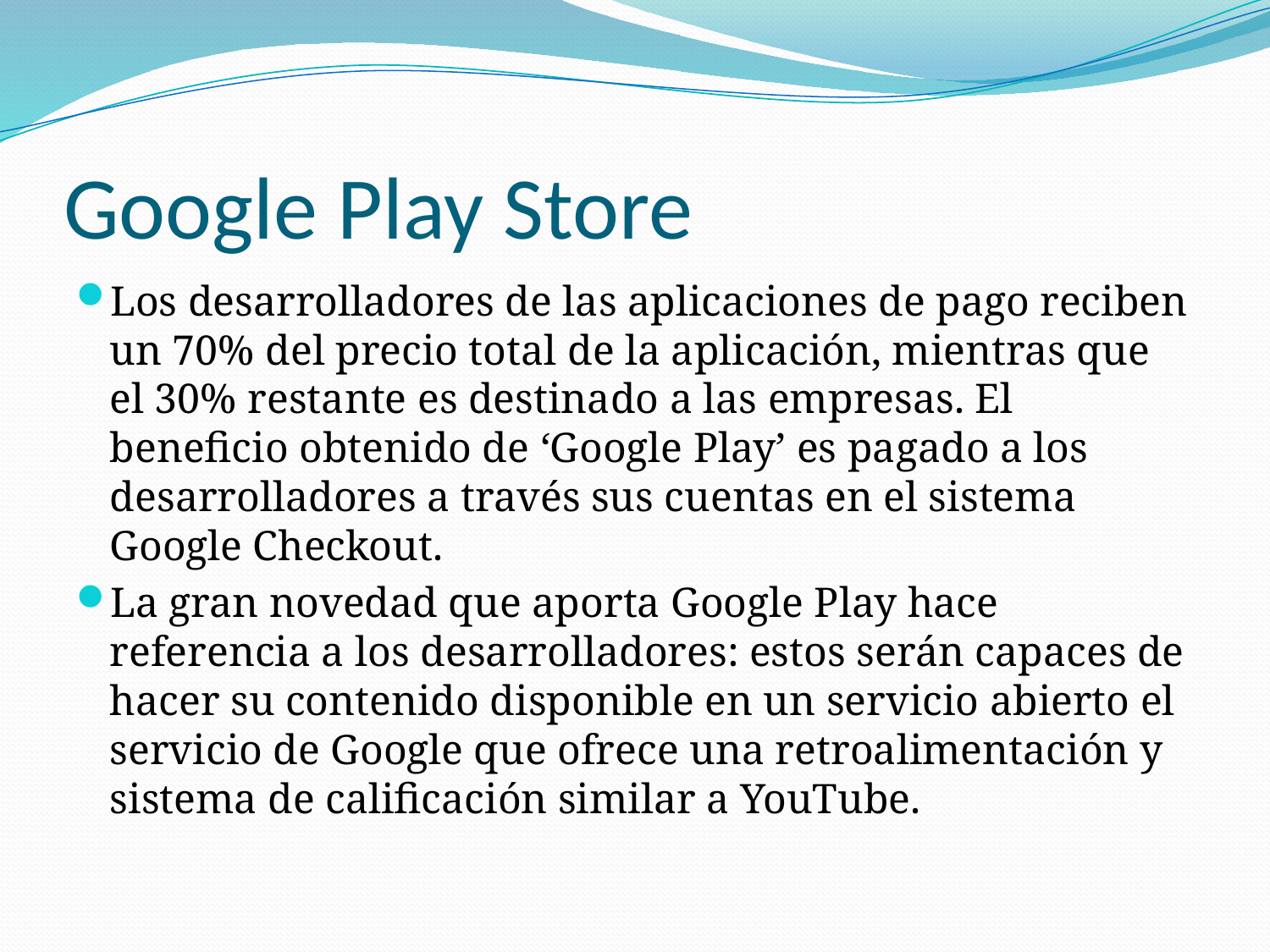

# Google Play Store
Los desarrolladores de las aplicaciones de pago reciben un 70% del precio total de la aplicación, mientras que el 30% restante es destinado a las empresas. El beneficio obtenido de ‘Google Play’ es pagado a los desarrolladores a través sus cuentas en el sistema Google Checkout.
La gran novedad que aporta Google Play hace referencia a los desarrolladores: estos serán capaces de hacer su contenido disponible en un servicio abierto el servicio de Google que ofrece una retroalimentación y sistema de calificación similar a YouTube.